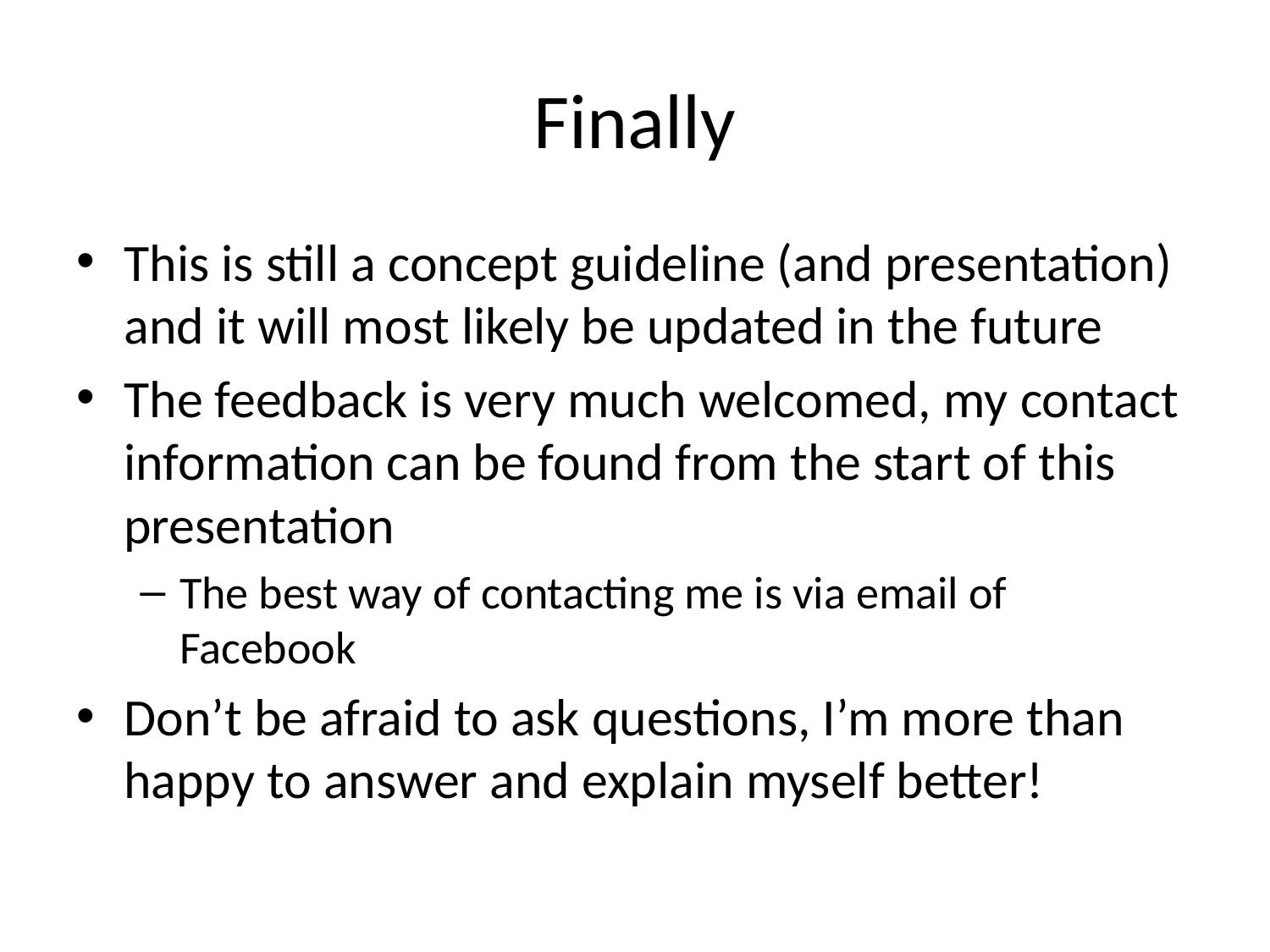

# Finally
This is still a concept guideline (and presentation) and it will most likely be updated in the future
The feedback is very much welcomed, my contact information can be found from the start of this presentation
The best way of contacting me is via email of Facebook
Don’t be afraid to ask questions, I’m more than happy to answer and explain myself better!